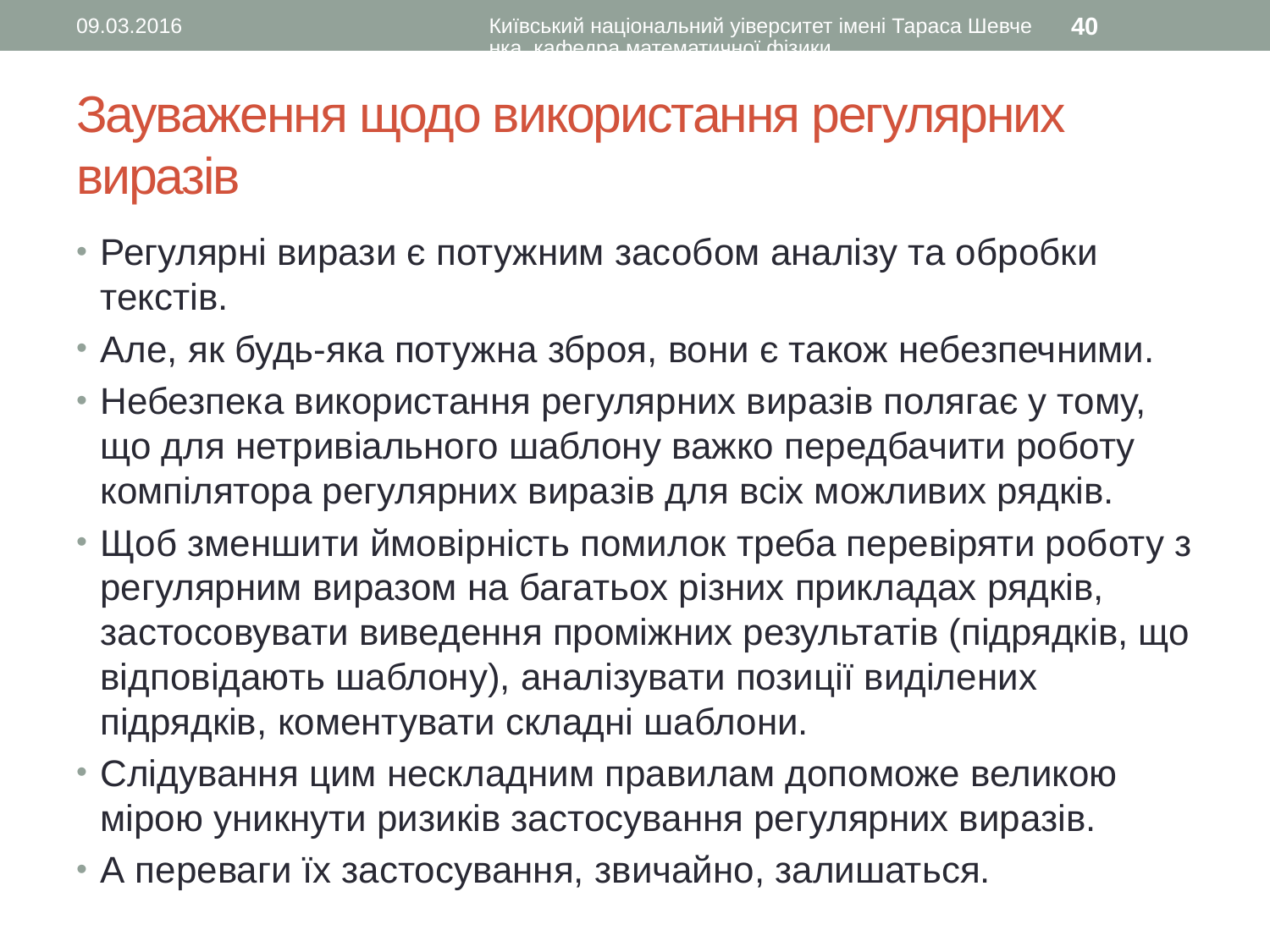

09.03.2016
Київський національний уіверситет імені Тараса Шевченка, кафедра математичної фізики
40
# Зауваження щодо використання регулярних виразів
Регулярні вирази є потужним засобом аналізу та обробки текстів.
Але, як будь-яка потужна зброя, вони є також небезпечними.
Небезпека використання регулярних виразів полягає у тому, що для нетривіального шаблону важко передбачити роботу компілятора регулярних виразів для всіх можливих рядків.
Щоб зменшити ймовірність помилок треба перевіряти роботу з регулярним виразом на багатьох різних прикладах рядків, застосовувати виведення проміжних результатів (підрядків, що відповідають шаблону), аналізувати позиції виділених підрядків, коментувати складні шаблони.
Слідування цим нескладним правилам допоможе великою мірою уникнути ризиків застосування регулярних виразів.
А переваги їх застосування, звичайно, залишаться.